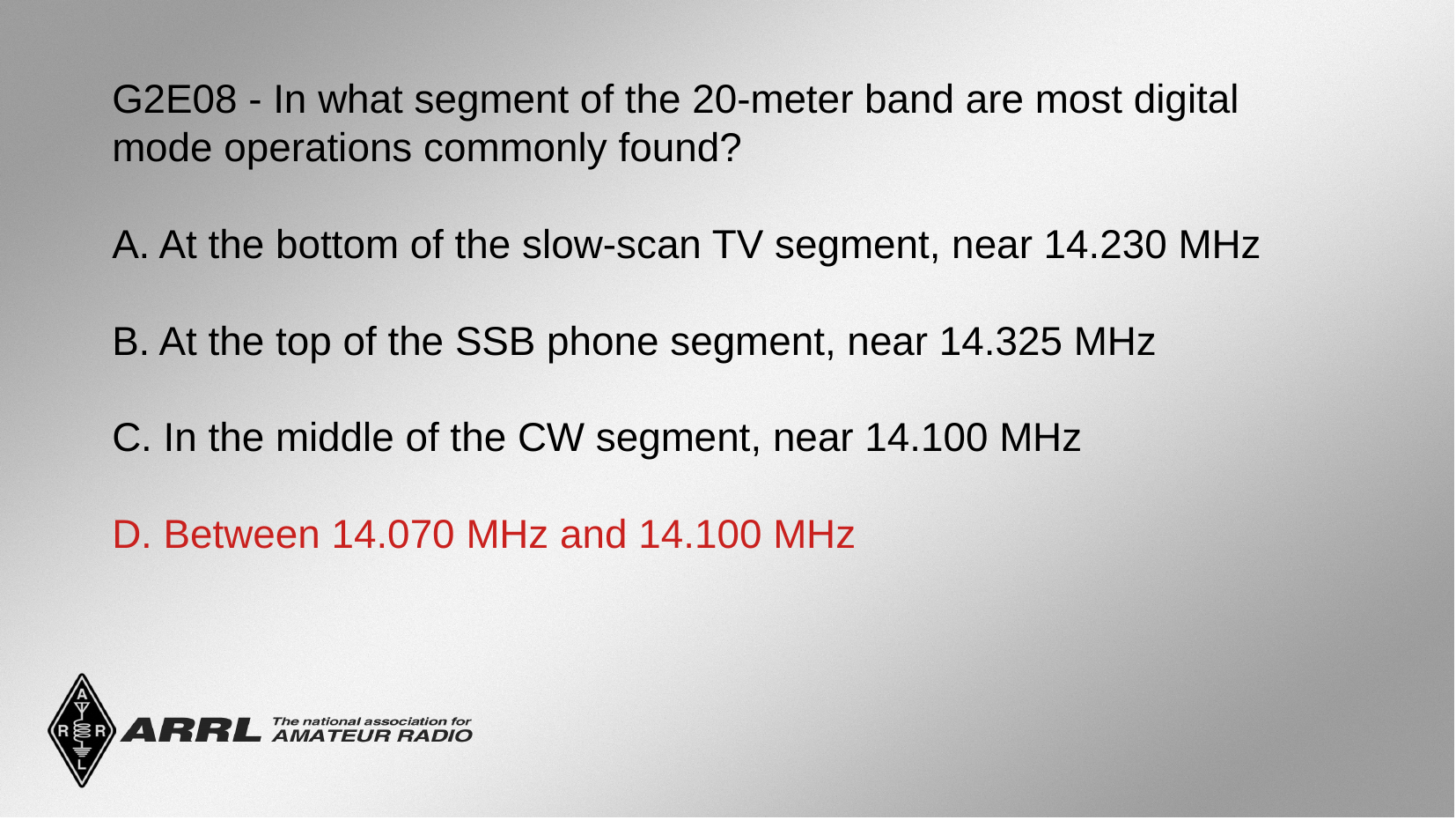

G2E08 - In what segment of the 20-meter band are most digital mode operations commonly found?

A. At the bottom of the slow-scan TV segment, near 14.230 MHz

B. At the top of the SSB phone segment, near 14.325 MHz

C. In the middle of the CW segment, near 14.100 MHz

D. Between 14.070 MHz and 14.100 MHz